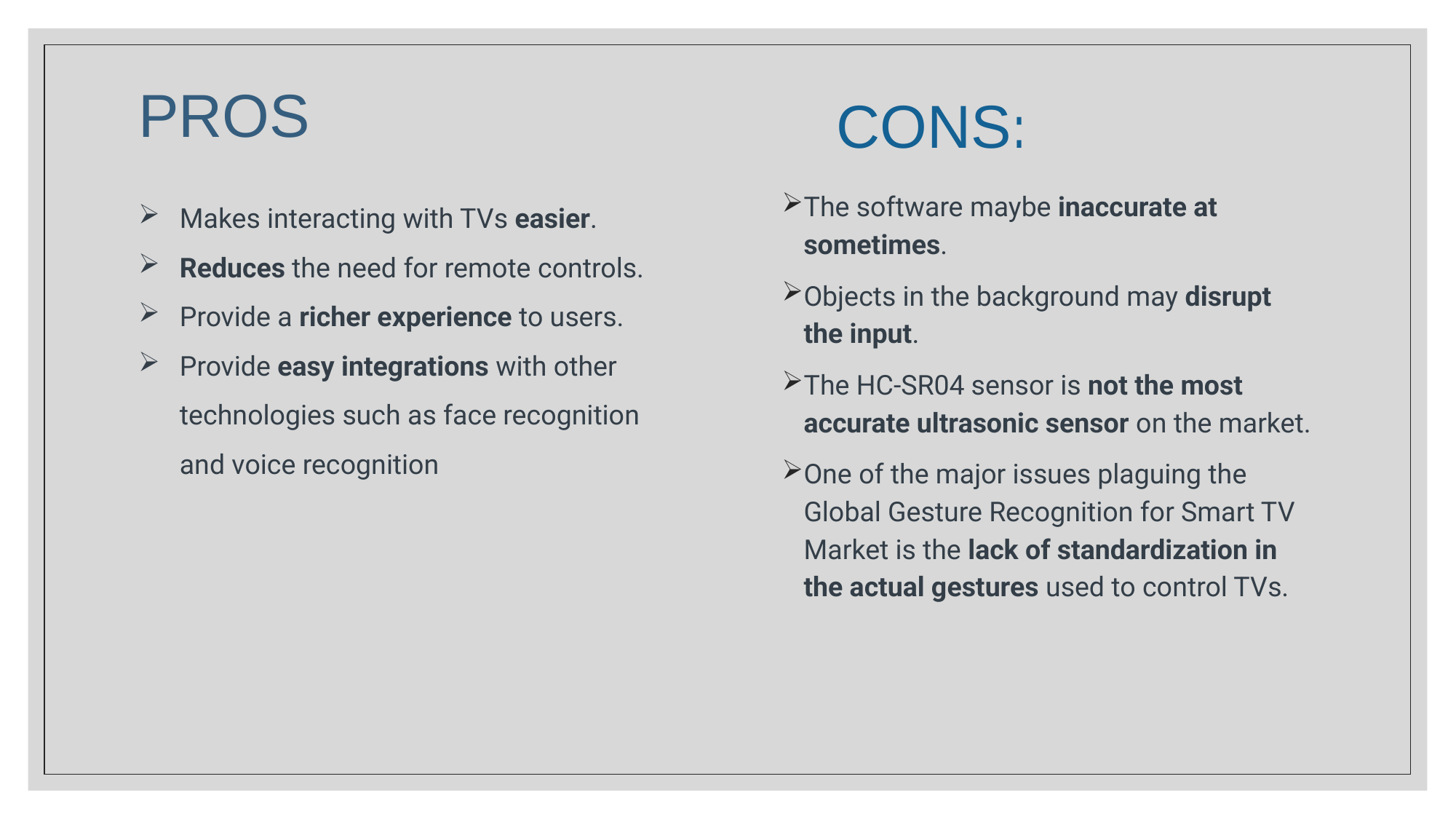

PROS

CONS:

The software maybe inaccurate at sometimes.
Objects in the background may disrupt the input.
The HC-SR04 sensor is not the most accurate ultrasonic sensor on the market.
One of the major issues plaguing the Global Gesture Recognition for Smart TV Market is the lack of standardization in the actual gestures used to control TVs.

Makes interacting with TVs easier.
Reduces the need for remote controls.
Provide a richer experience to users.
Provide easy integrations with other technologies such as face recognition and voice recognition